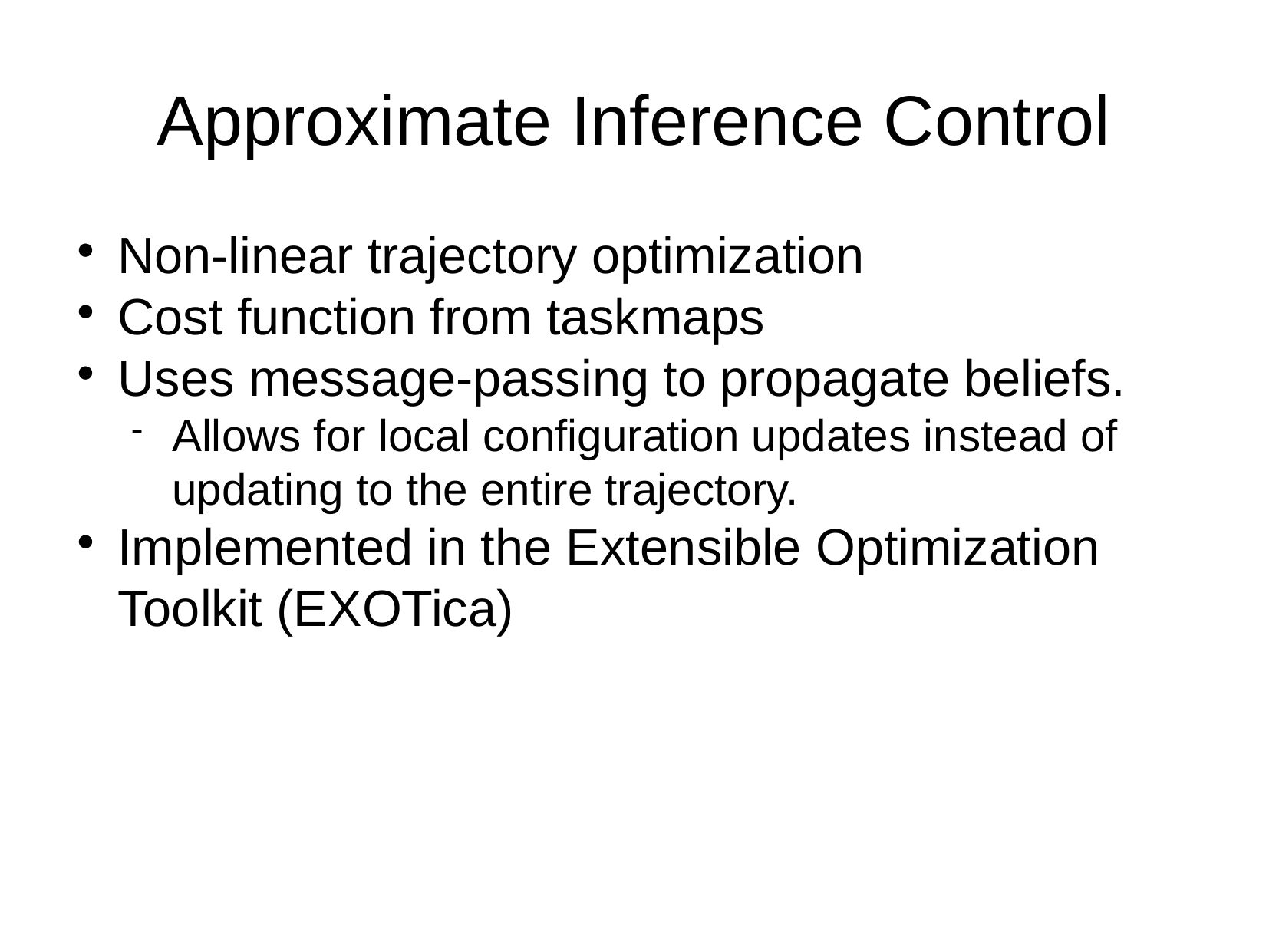

Approximate Inference Control
Non-linear trajectory optimization
Cost function from taskmaps
Uses message-passing to propagate beliefs.
Allows for local configuration updates instead of updating to the entire trajectory.
Implemented in the Extensible Optimization Toolkit (EXOTica)